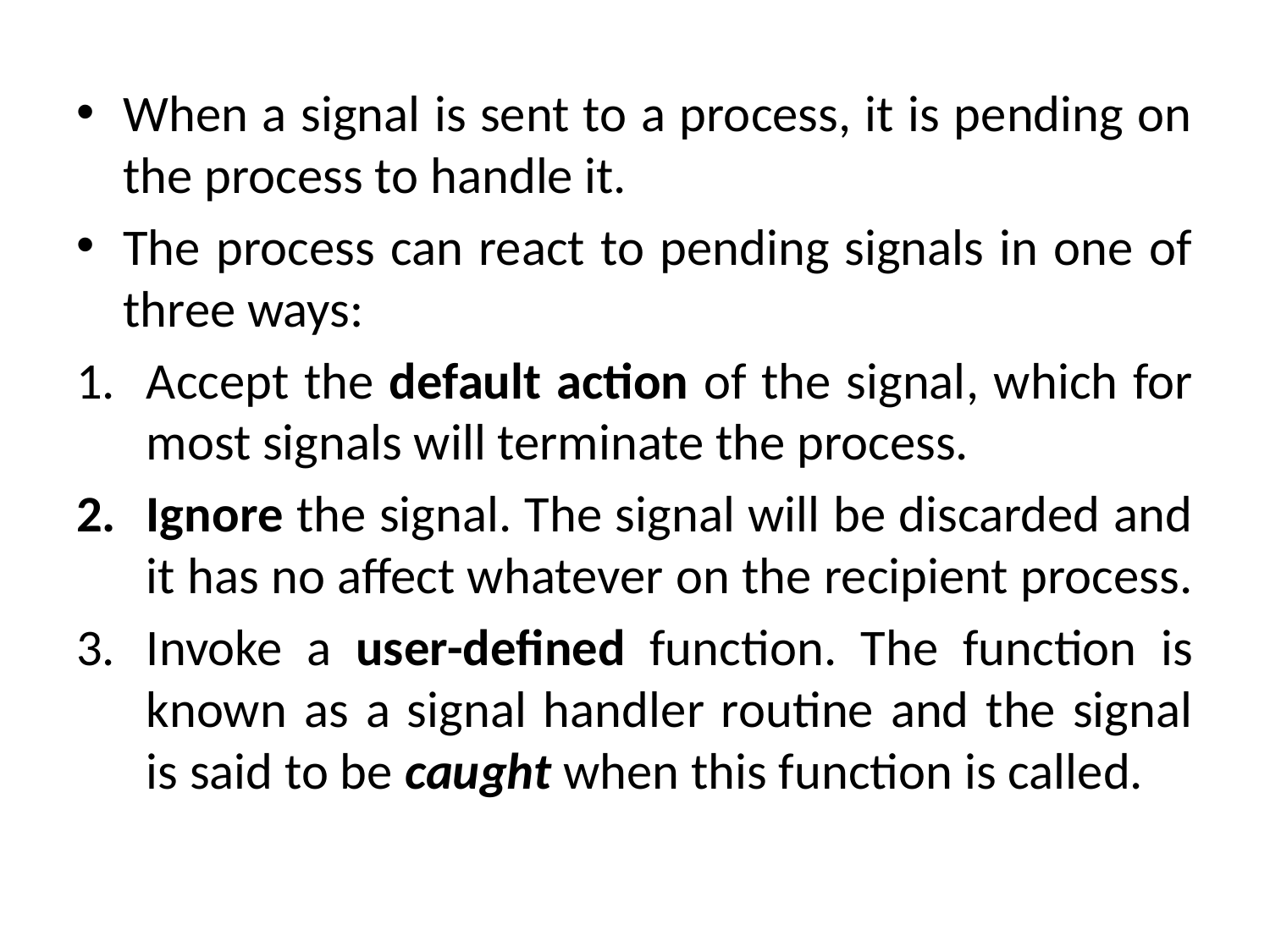

When a signal is sent to a process, it is pending on the process to handle it.
The process can react to pending signals in one of three ways:
Accept the default action of the signal, which for most signals will terminate the process.
Ignore the signal. The signal will be discarded and it has no affect whatever on the recipient process.
Invoke a user-defined function. The function is known as a signal handler routine and the signal is said to be caught when this function is called.